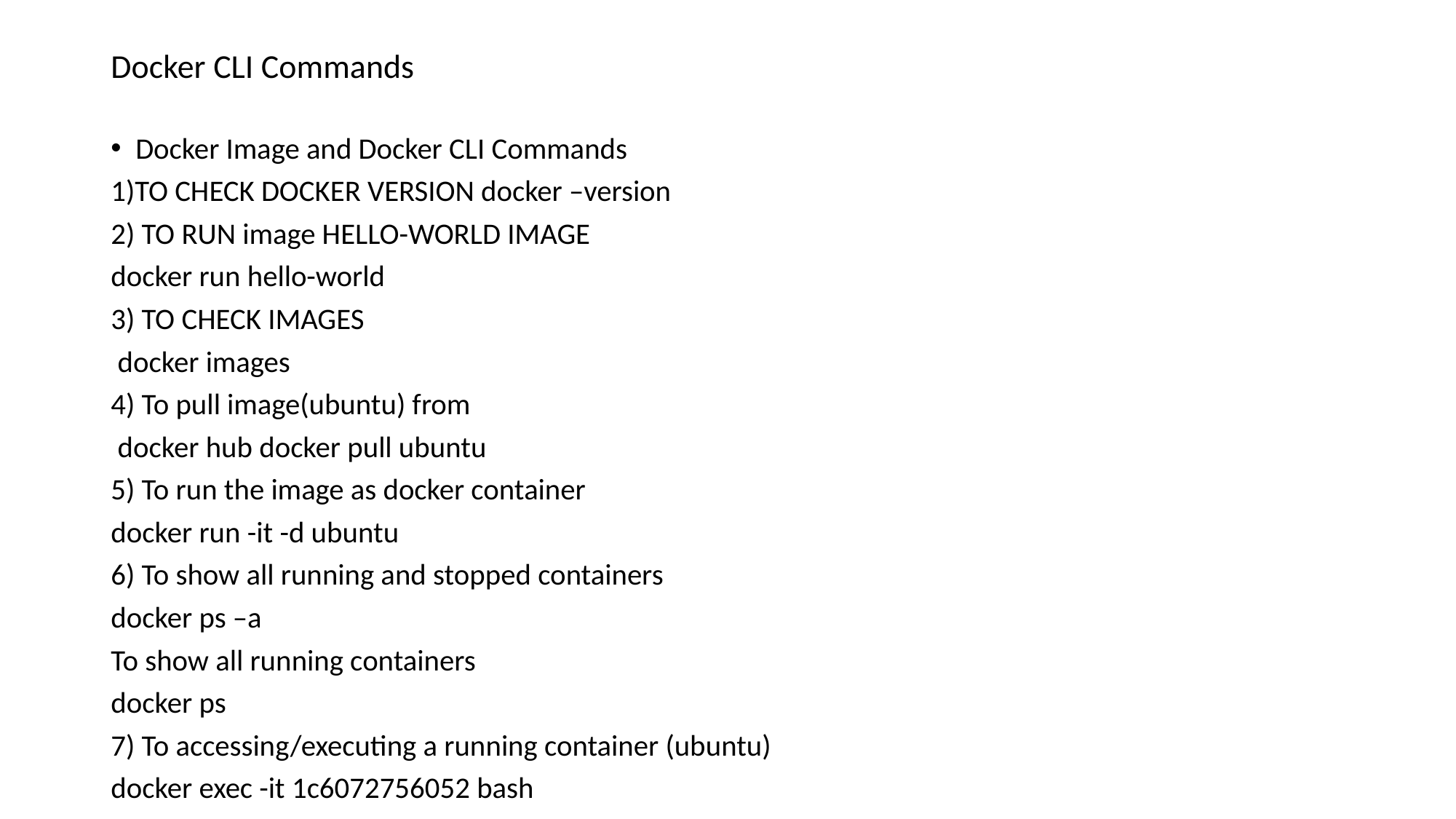

# Docker CLI Commands
Docker Image and Docker CLI Commands
1)TO CHECK DOCKER VERSION docker –version
2) TO RUN image HELLO-WORLD IMAGE
docker run hello-world
3) TO CHECK IMAGES
 docker images
4) To pull image(ubuntu) from
 docker hub docker pull ubuntu
5) To run the image as docker container
docker run -it -d ubuntu
6) To show all running and stopped containers
docker ps –a
To show all running containers
docker ps
7) To accessing/executing a running container (ubuntu)
docker exec -it 1c6072756052 bash